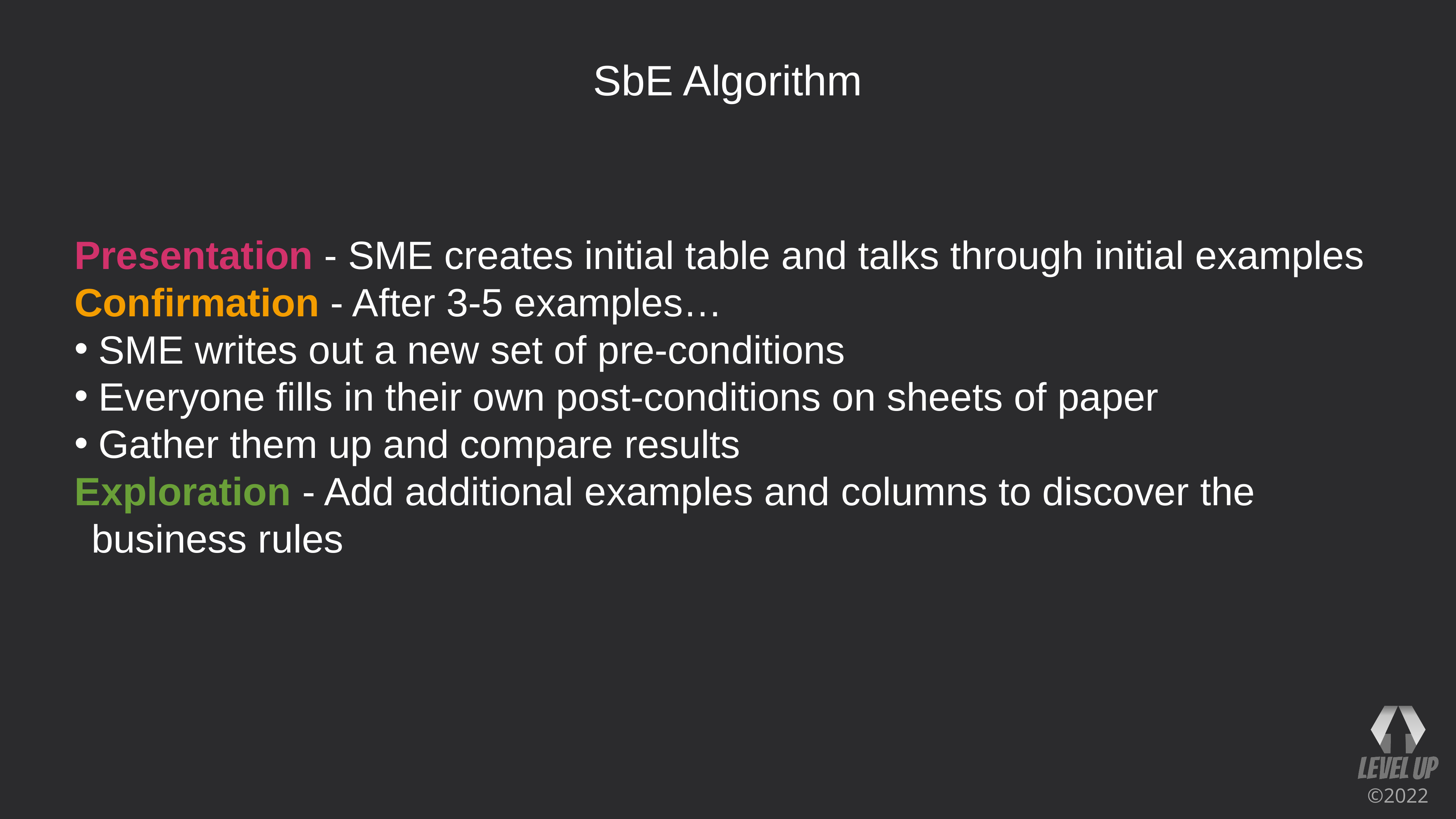

# SbE Algorithm
Presentation - SME creates initial table and talks through initial examples
Confirmation - After 3-5 examples…
SME writes out a new set of pre-conditions
Everyone fills in their own post-conditions on sheets of paper
Gather them up and compare results
Exploration - Add additional examples and columns to discover the business rules